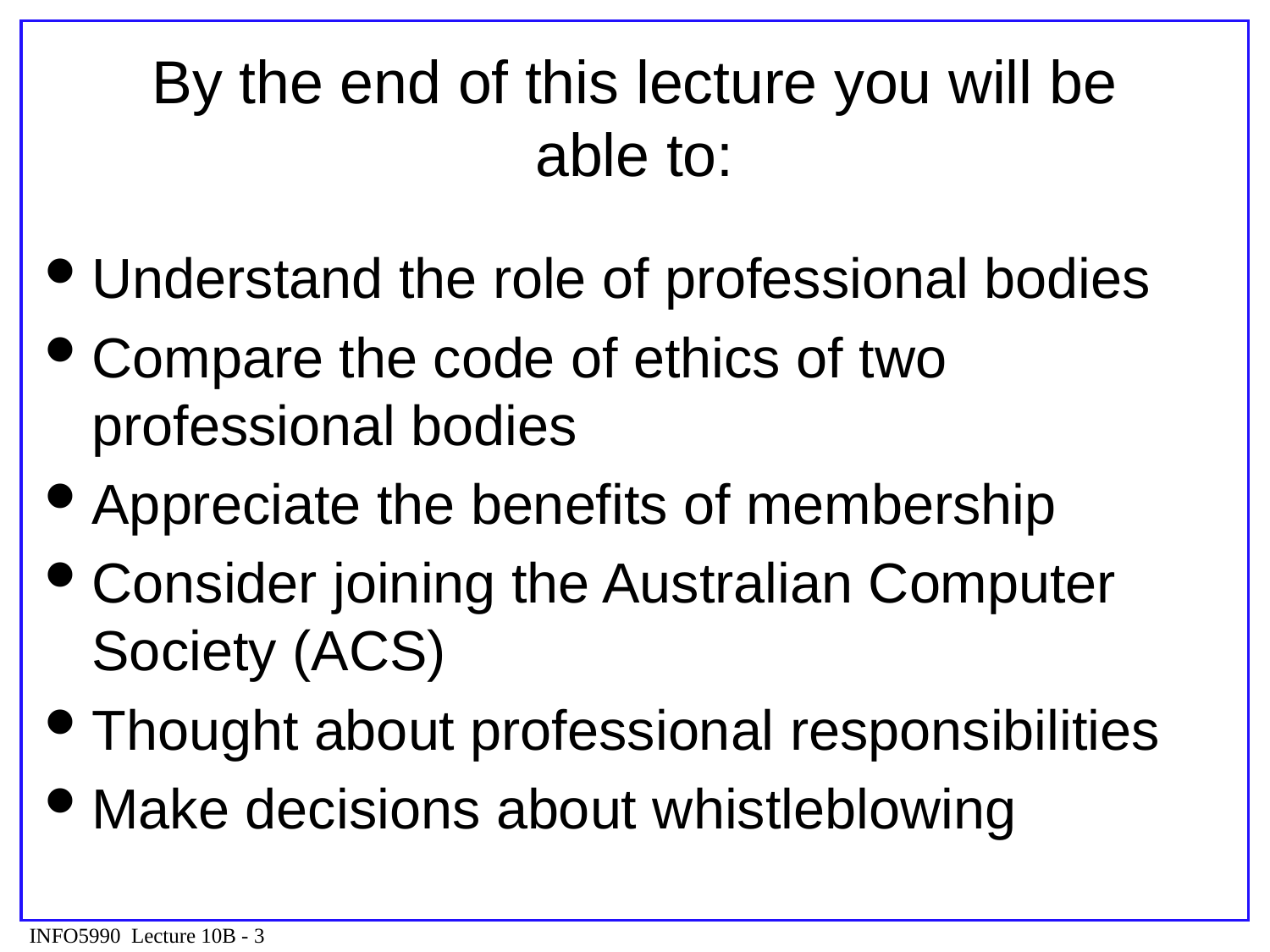

# By the end of this lecture you will be able to:
Understand the role of professional bodies
Compare the code of ethics of two professional bodies
Appreciate the benefits of membership
Consider joining the Australian Computer Society (ACS)
Thought about professional responsibilities
Make decisions about whistleblowing